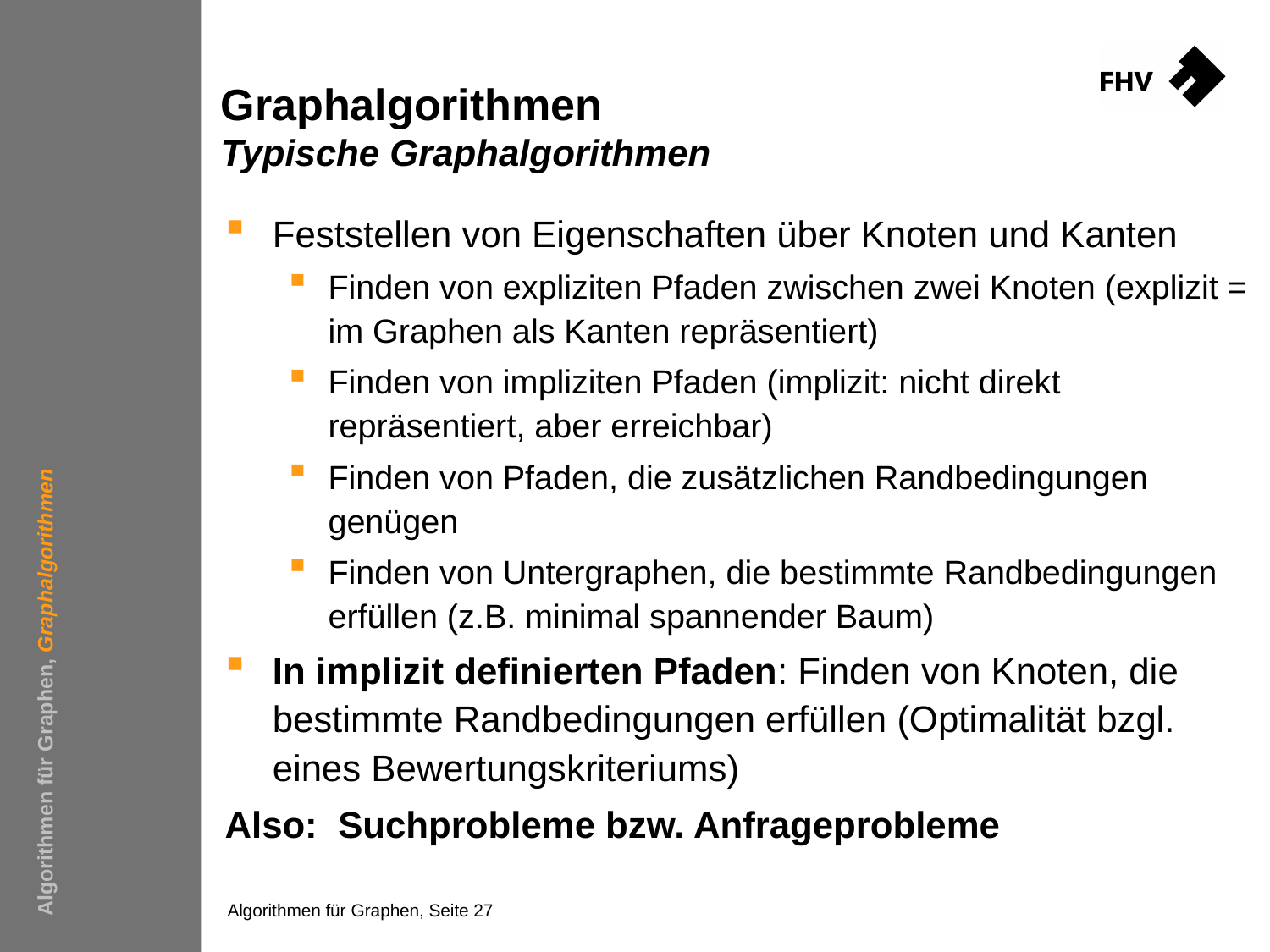

# Graphalgorithmen Typische Graphalgorithmen
Feststellen von Eigenschaften über Knoten und Kanten
Finden von expliziten Pfaden zwischen zwei Knoten (explizit = im Graphen als Kanten repräsentiert)
Finden von impliziten Pfaden (implizit: nicht direkt repräsentiert, aber erreichbar)
Finden von Pfaden, die zusätzlichen Randbedingungen genügen
Finden von Untergraphen, die bestimmte Randbedingungen erfüllen (z.B. minimal spannender Baum)
In implizit definierten Pfaden: Finden von Knoten, die bestimmte Randbedingungen erfüllen (Optimalität bzgl. eines Bewertungskriteriums)
Also:  Suchprobleme bzw. Anfrageprobleme

Algorithmen für Graphen, Graphalgorithmen
Algorithmen für Graphen, Seite 27